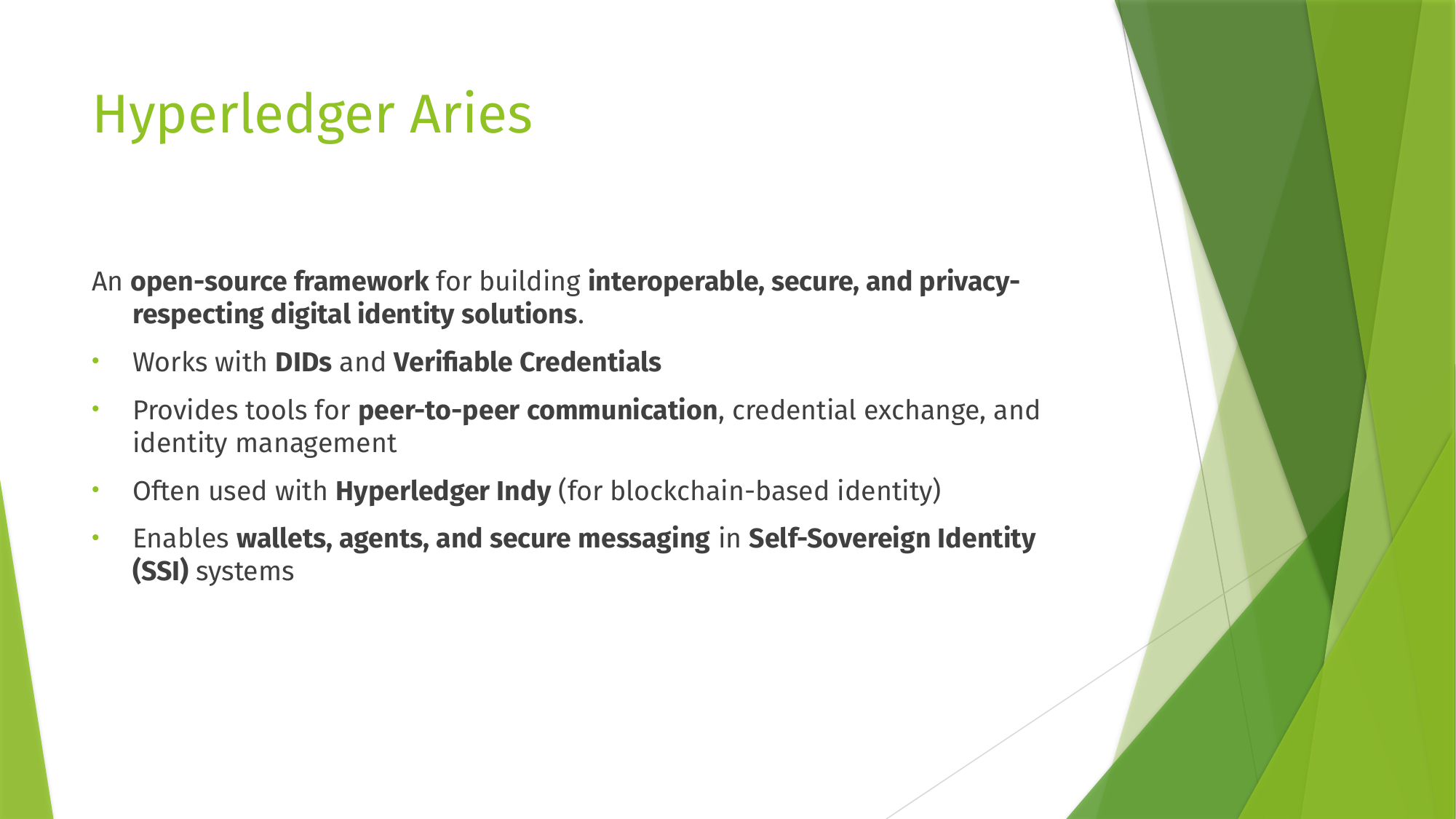

# Hyperledger Aries
An open-source framework for building interoperable, secure, and privacy-respecting digital identity solutions.
Works with DIDs and Verifiable Credentials
Provides tools for peer-to-peer communication, credential exchange, and identity management
Often used with Hyperledger Indy (for blockchain-based identity)
Enables wallets, agents, and secure messaging in Self-Sovereign Identity (SSI) systems